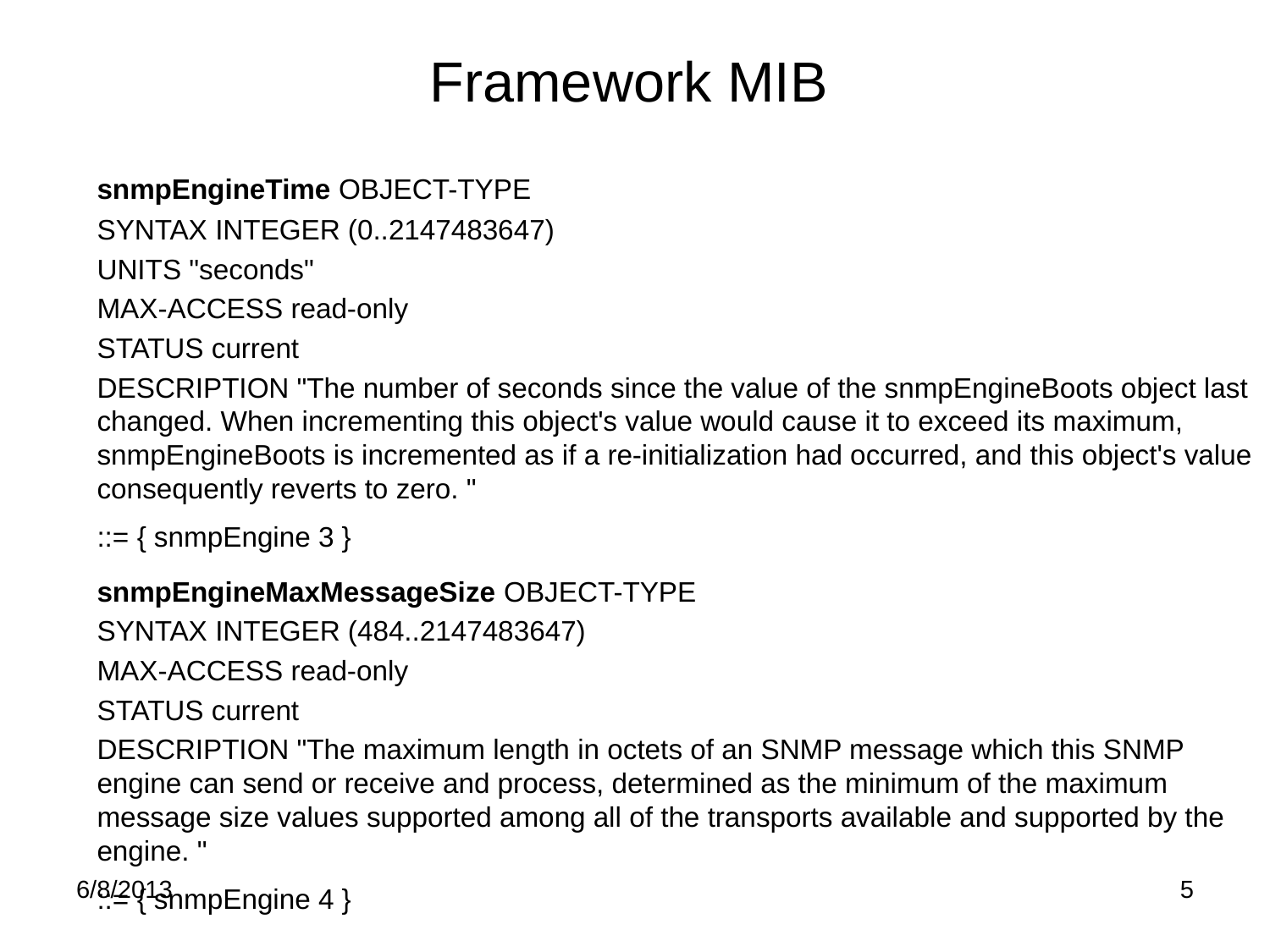

# Framework MIB
	snmpEngineTime OBJECT-TYPE
	SYNTAX INTEGER (0..2147483647)
	UNITS "seconds"
	MAX-ACCESS read-only
	STATUS current
	DESCRIPTION "The number of seconds since the value of the snmpEngineBoots object last changed. When incrementing this object's value would cause it to exceed its maximum, snmpEngineBoots is incremented as if a re-initialization had occurred, and this object's value consequently reverts to zero. "
	::= { snmpEngine 3 }
	snmpEngineMaxMessageSize OBJECT-TYPE
	SYNTAX INTEGER (484..2147483647)
	MAX-ACCESS read-only
	STATUS current
	DESCRIPTION "The maximum length in octets of an SNMP message which this SNMP engine can send or receive and process, determined as the minimum of the maximum message size values supported among all of the transports available and supported by the engine. "
	::= { snmpEngine 4 }
6/8/2013
5